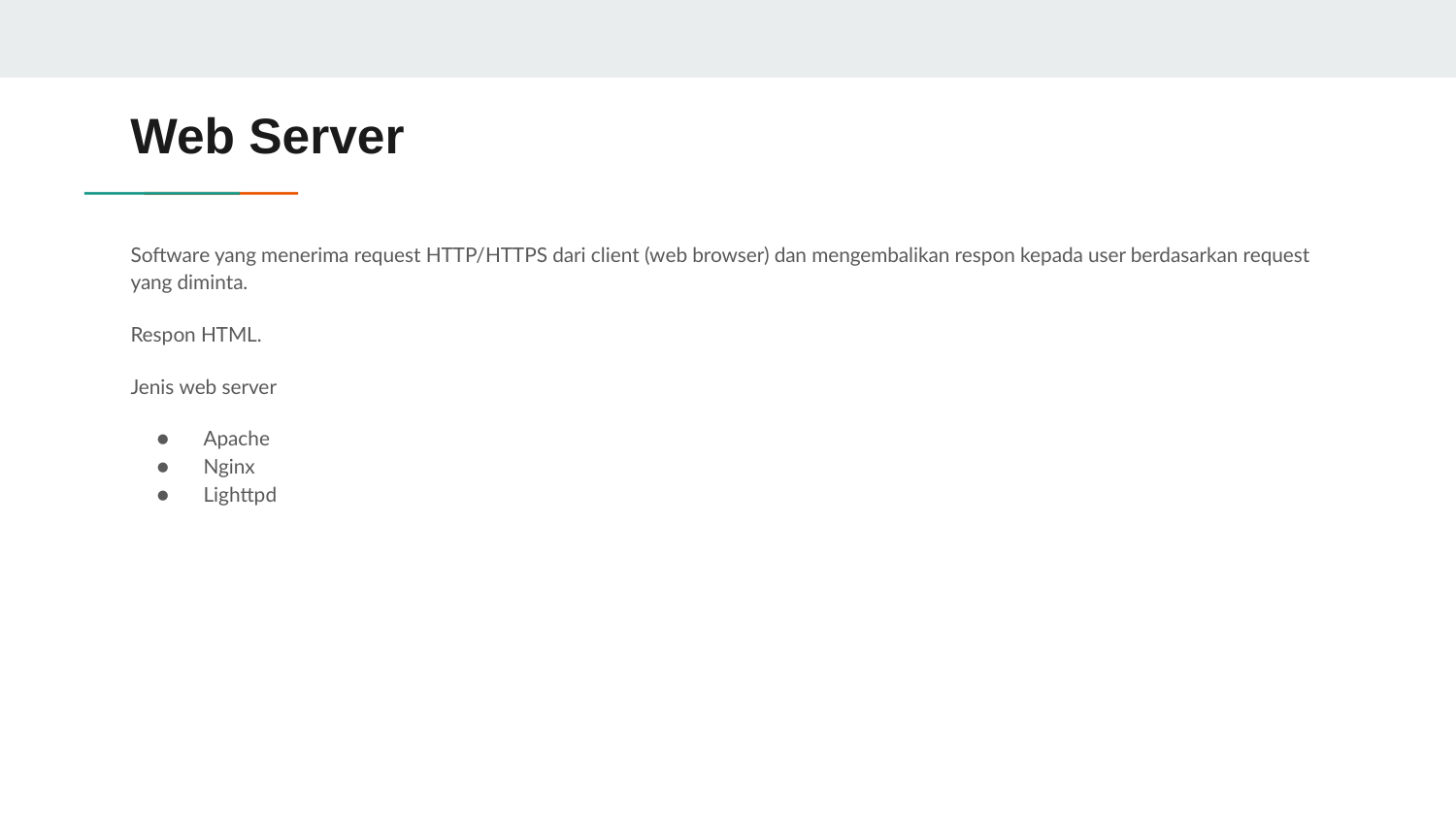

# Web Server
Software yang menerima request HTTP/HTTPS dari client (web browser) dan mengembalikan respon kepada user berdasarkan request yang diminta.
Respon HTML.
Jenis web server
Apache
Nginx
Lighttpd